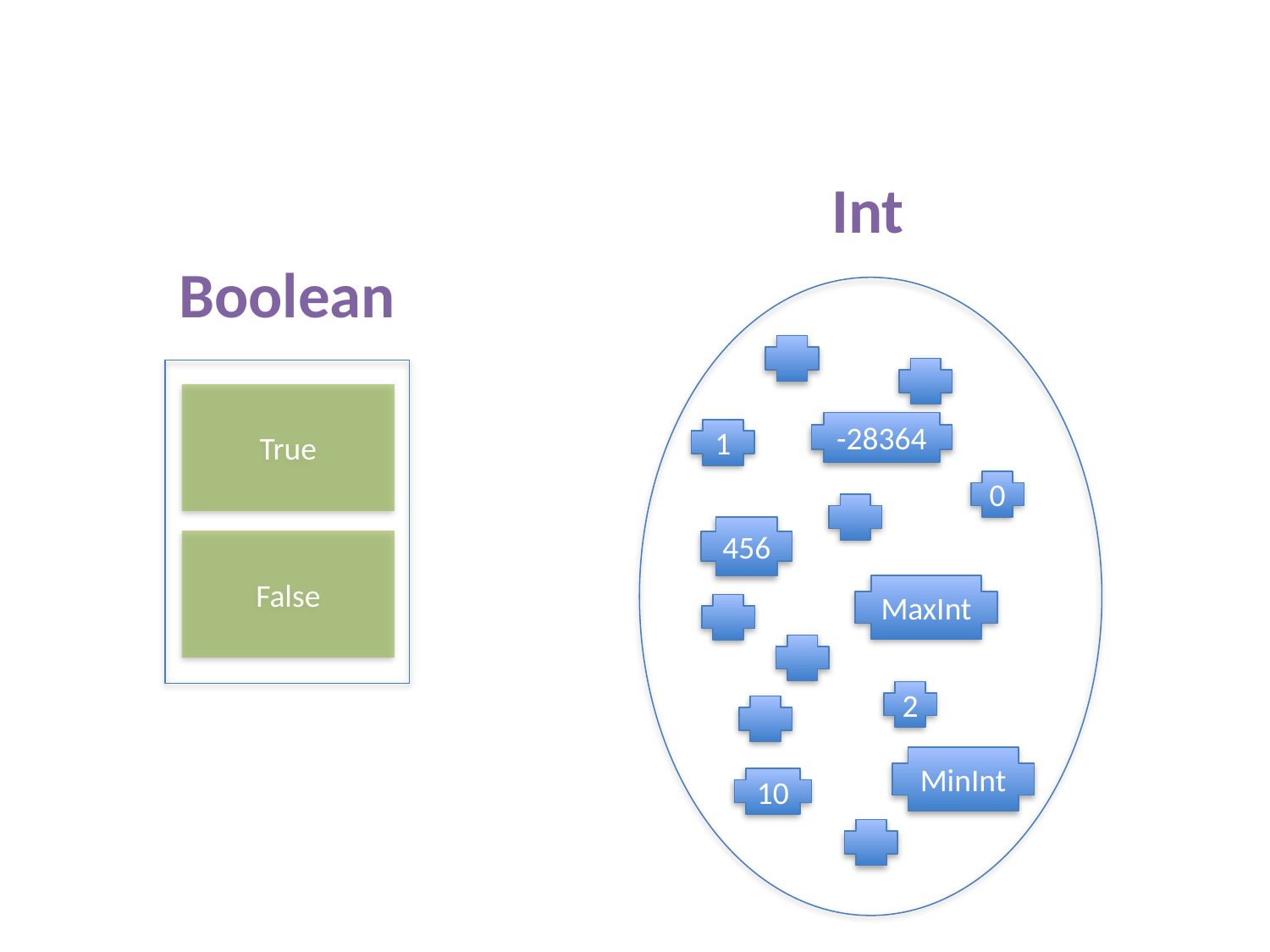

Int
Boolean

True
-28364
1
0

456
False
MaxInt

2

MinInt
10